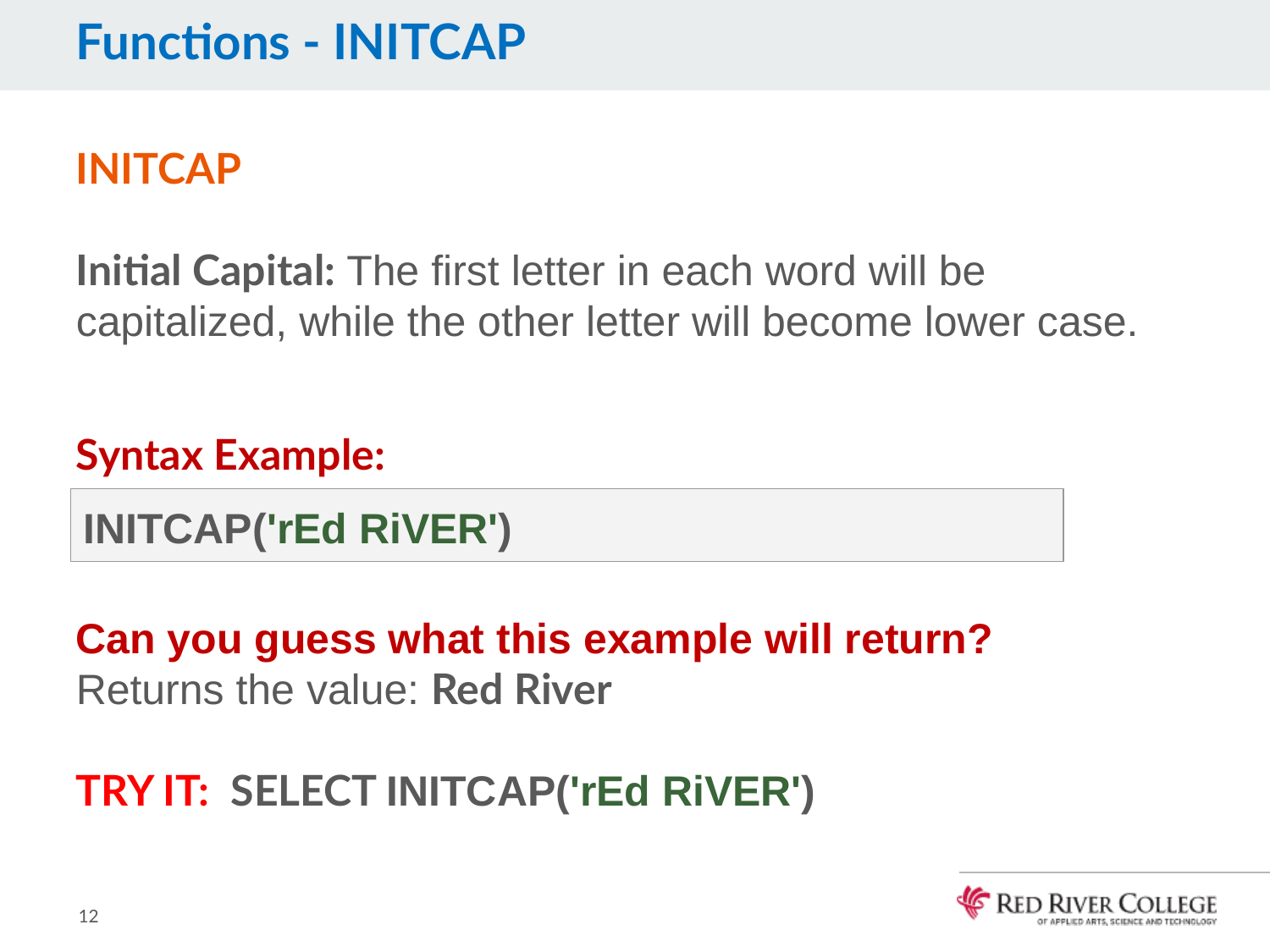

# Functions - INITCAP
INITCAP
Initial Capital: The first letter in each word will be capitalized, while the other letter will become lower case.
Syntax Example:

Can you guess what this example will return?
Returns the value: Red River

TRY IT:  SELECT INITCAP('rEd RiVER')

INITCAP('rEd RiVER')
12